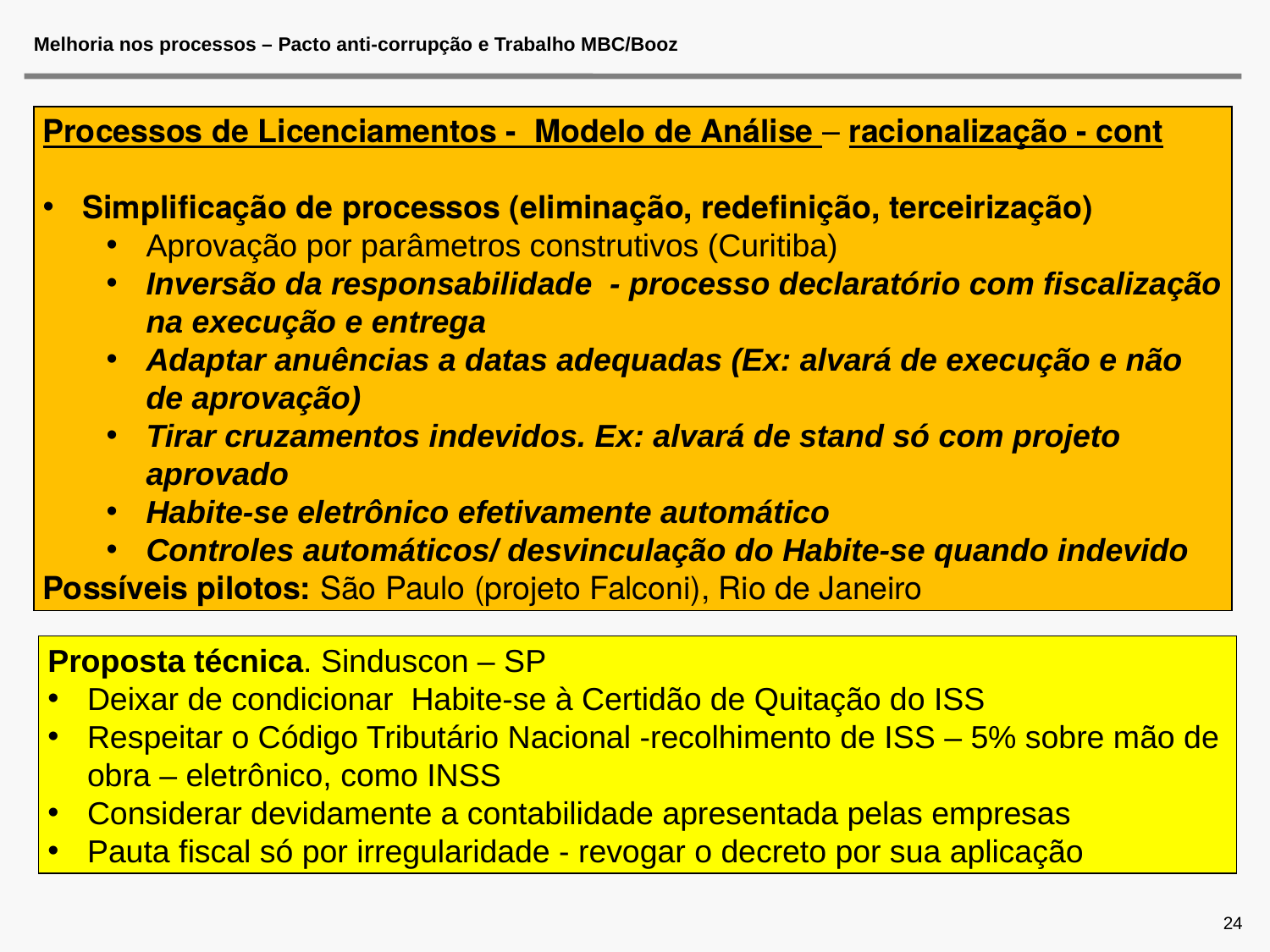

# Melhoria nos processos – Pacto anti-corrupção e Trabalho MBC/Booz

Processos de Licenciamentos -  Modelo de Análise – racionalização - cont

Simplificação de processos (eliminação, redefinição, terceirização)
Aprovação por parâmetros construtivos (Curitiba)
Inversão da responsabilidade  - processo declaratório com fiscalização na execução e entrega
Adaptar anuências a datas adequadas (Ex: alvará de execução e não de aprovação)
Tirar cruzamentos indevidos. Ex: alvará de stand só com projeto aprovado
Habite-se eletrônico efetivamente automático
Controles automáticos/ desvinculação do Habite-se quando indevido
Possíveis pilotos: São Paulo (projeto Falconi), Rio de Janeiro

Proposta técnica. Sinduscon – SP
Deixar de condicionar  Habite-se à Certidão de Quitação do ISS
Respeitar o Código Tributário Nacional -recolhimento de ISS – 5% sobre mão de obra – eletrônico, como INSS
Considerar devidamente a contabilidade apresentada pelas empresas
Pauta fiscal só por irregularidade - revogar o decreto por sua aplicação
24